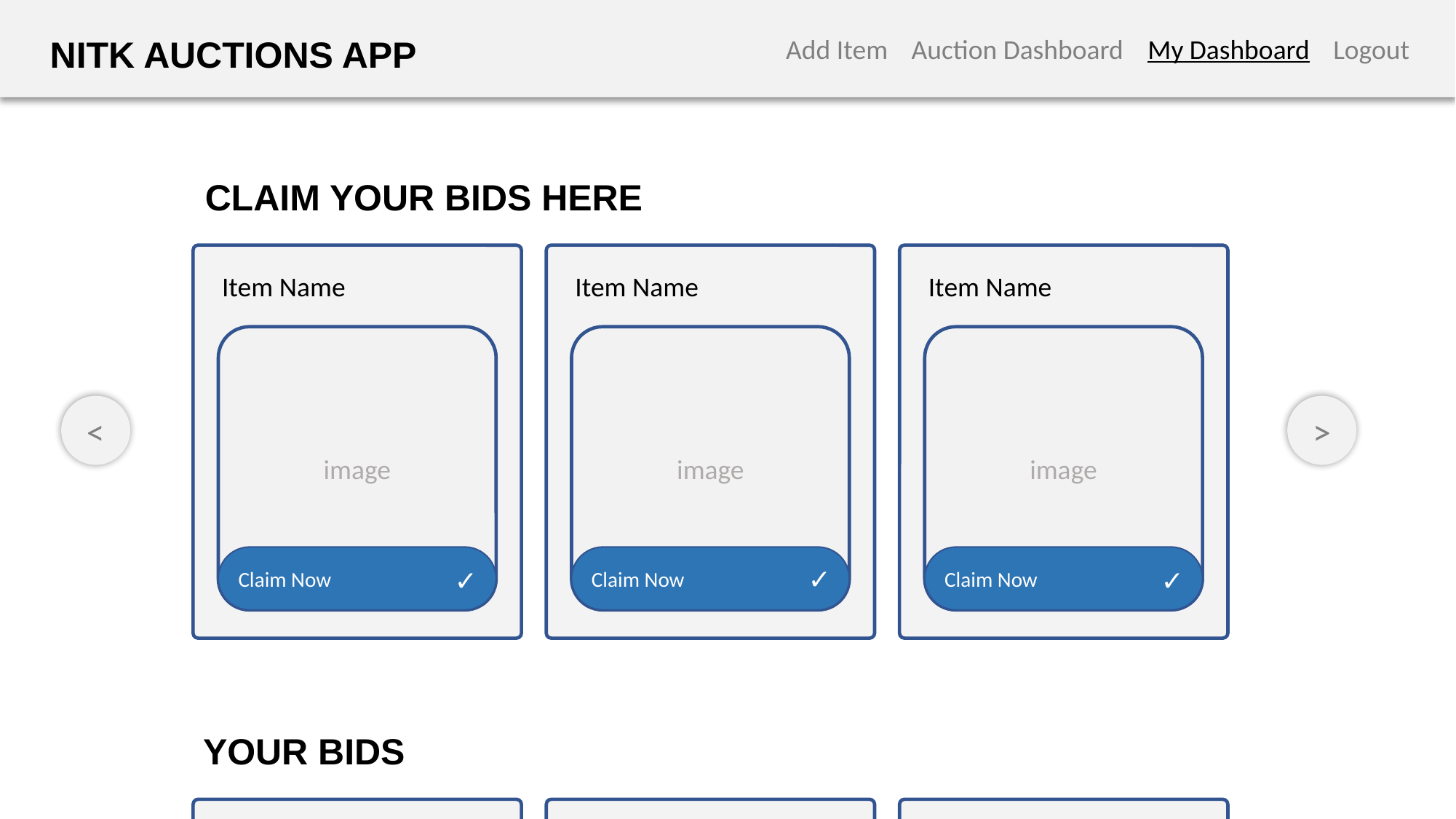

NITK AUCTIONS APP
Add Item
Auction Dashboard
My Dashboard
Logout
CLAIM YOUR BIDS HERE

Item Name
Item Name
Item Name
image
image
image
<
>

Claim Now
Claim Now
Claim Now
✓
✓
✓
YOUR BIDS

Item Name
Item Name
Item Name
image
image
image
<
>
Current Bid
+
Current Bid
+
Current Bid
+